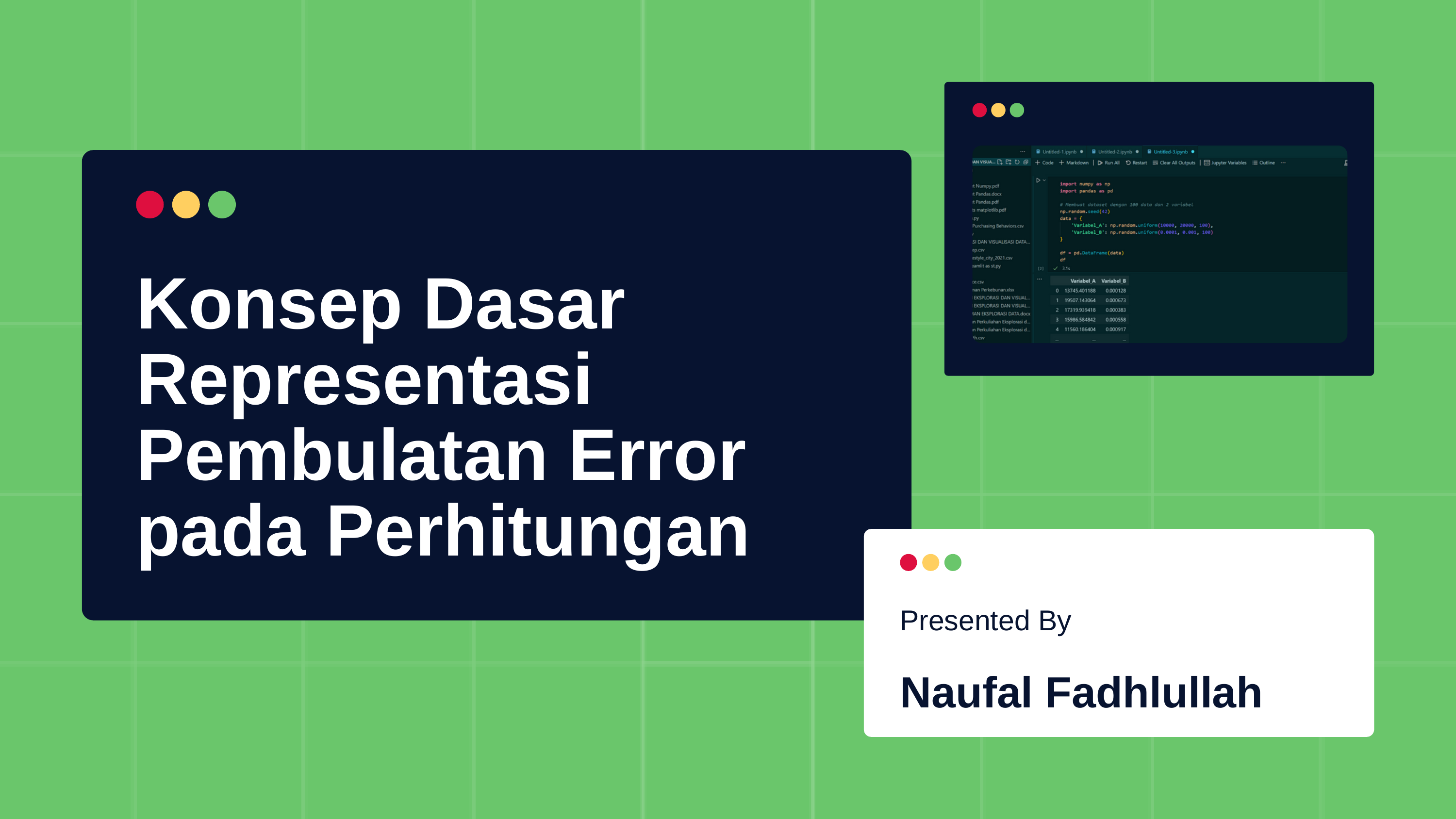

Konsep Dasar Representasi
Pembulatan Error pada Perhitungan

Presented By
Naufal Fadhlullah